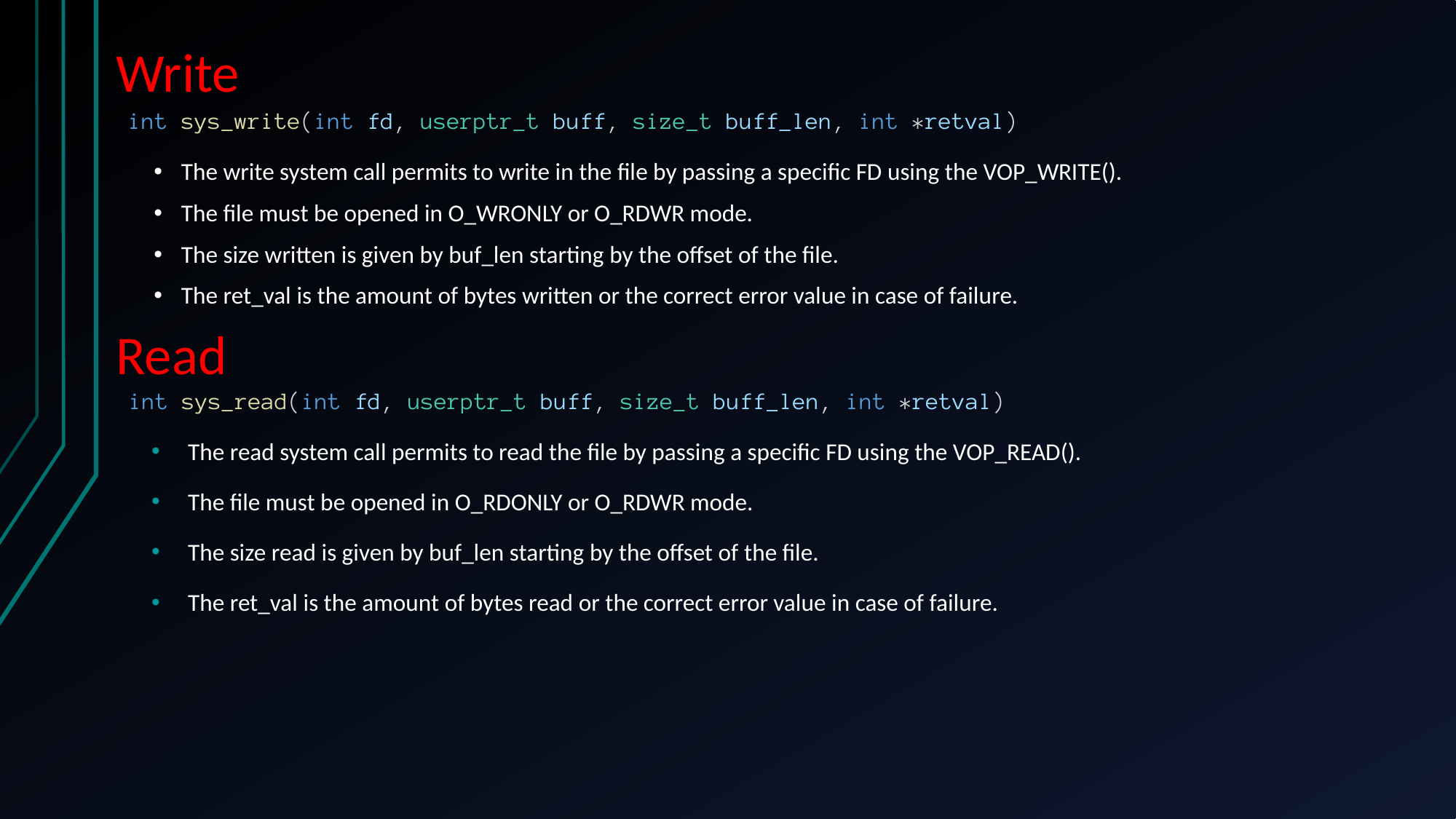

Write
int sys_write(int fd, userptr_t buff, size_t buff_len, int *retval)
The write system call permits to write in the file by passing a specific FD using the VOP_WRITE().
The file must be opened in O_WRONLY or O_RDWR mode.
The size written is given by buf_len starting by the offset of the file.
The ret_val is the amount of bytes written or the correct error value in case of failure.

Read
int sys_read(int fd, userptr_t buff, size_t buff_len, int *retval)
The read system call permits to read the file by passing a specific FD using the VOP_READ().
The file must be opened in O_RDONLY or O_RDWR mode.
The size read is given by buf_len starting by the offset of the file.
The ret_val is the amount of bytes read or the correct error value in case of failure.